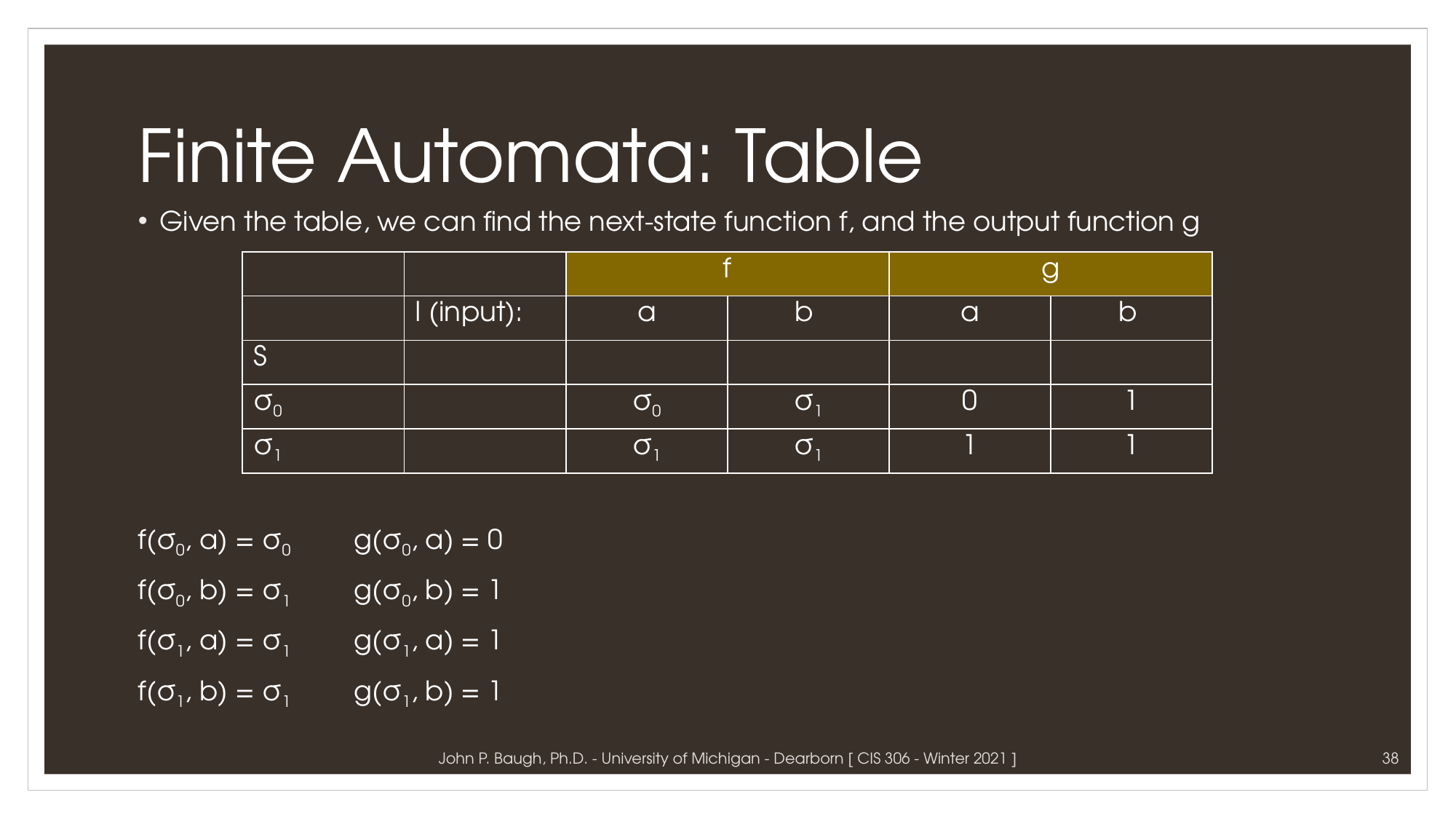

# Finite Automata: Table
Given the table, we can find the next-state function f, and the output function g

f(σ0, a) = σ0		g(σ0, a) = 0
f(σ0, b) = σ1		g(σ0, b) = 1
f(σ1, a) = σ1		g(σ1, a) = 1
f(σ1, b) = σ1		g(σ1, b) = 1

|  |  | f |  | g |  |
| --- | --- | --- | --- | --- | --- |
|  | I (input): | a | b | a | b |
| S |  |  |  |  |  |
| σ0 |  | σ0 | σ1 | 0 | 1 |
| σ1 |  | σ1 | σ1 | 1 | 1 |
John P. Baugh, Ph.D. - University of Michigan - Dearborn [ CIS 306 - Winter 2021 ]
38